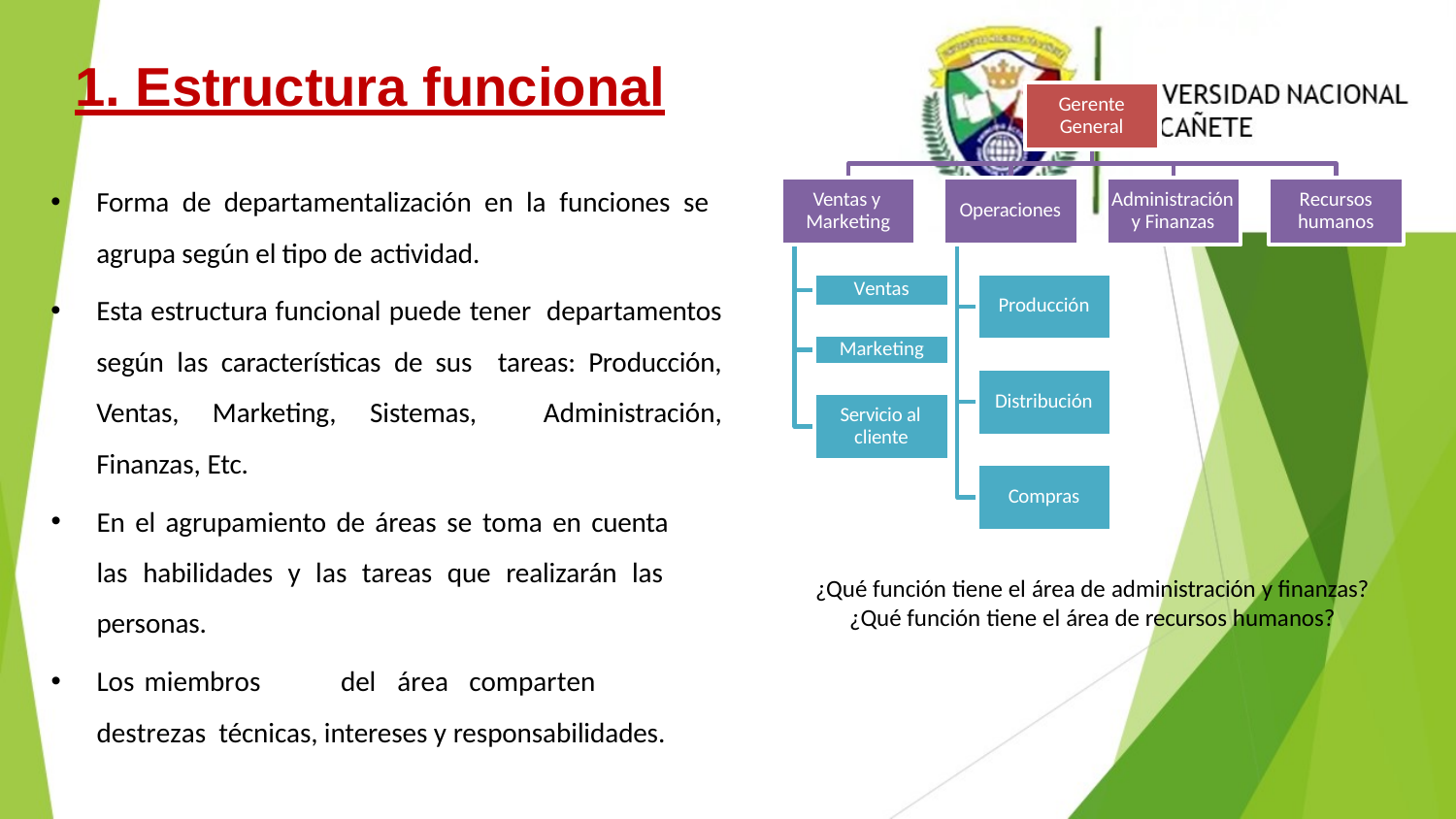

# 1. Estructura funcional

Gerente  General
Forma de departamentalización en la funciones se  agrupa según el tipo de actividad.
Esta estructura funcional puede tener  departamentos según las características de sus  tareas: Producción, Ventas, Marketing, Sistemas,  Administración, Finanzas, Etc.

Ventas y  Marketing
Recursos  humanos
Administración
Operaciones
y Finanzas

Ventas
Producción

Marketing

Distribución

Servicio al  cliente

Compras
En el agrupamiento de áreas se toma en cuenta  las habilidades y las tareas que realizarán las  personas.
¿Qué función tiene el área de administración y finanzas?
¿Qué función tiene el área de recursos humanos?
Los	miembros	del	área	comparten	destrezas  técnicas, intereses y responsabilidades.